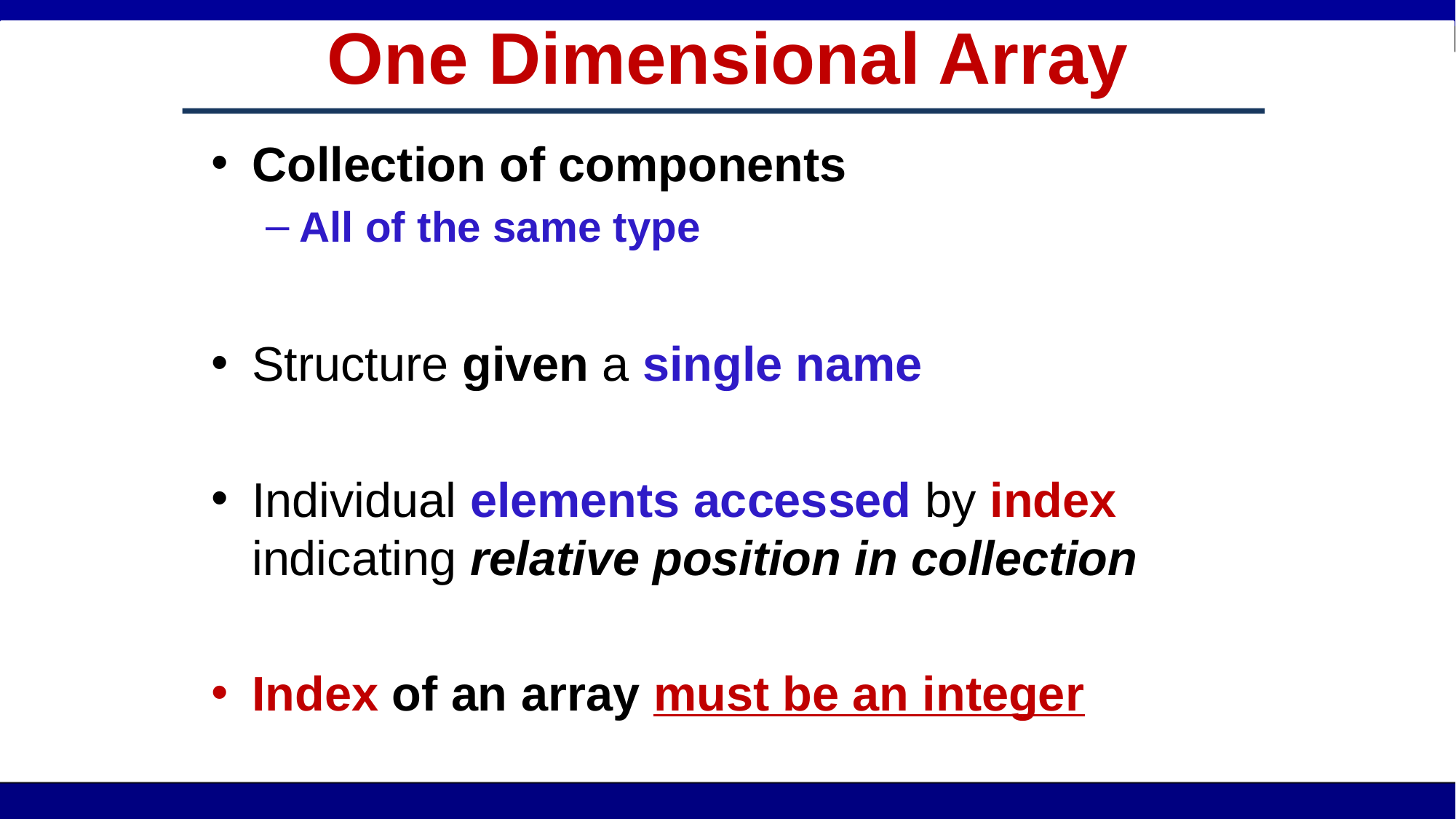

# One Dimensional Array

Collection of components
All of the same type

Structure given a single name

Individual elements accessed by index indicating relative position in collection

Index of an array must be an integer